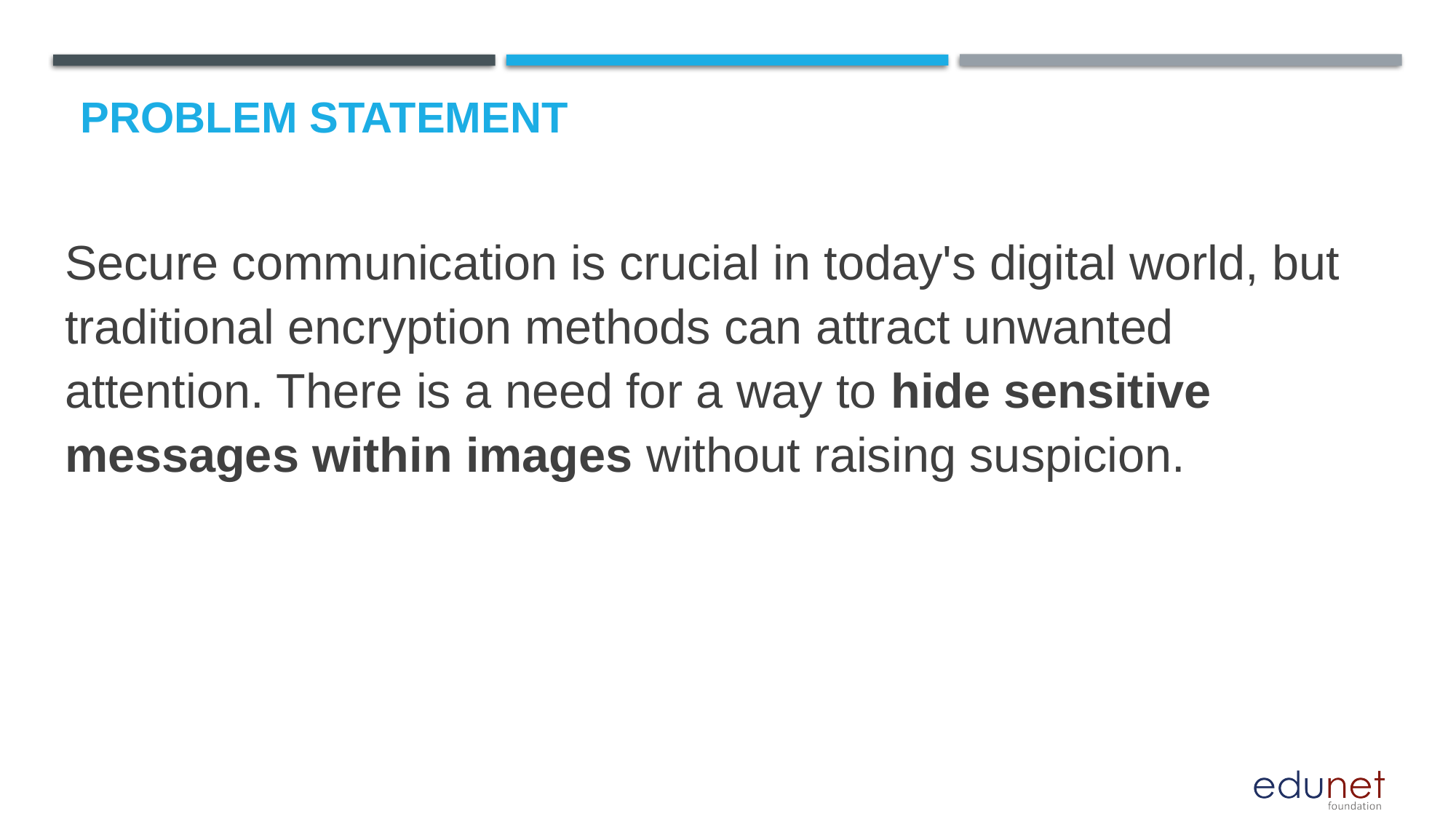

# Problem Statement
Secure communication is crucial in today's digital world, but traditional encryption methods can attract unwanted attention. There is a need for a way to hide sensitive messages within images without raising suspicion.